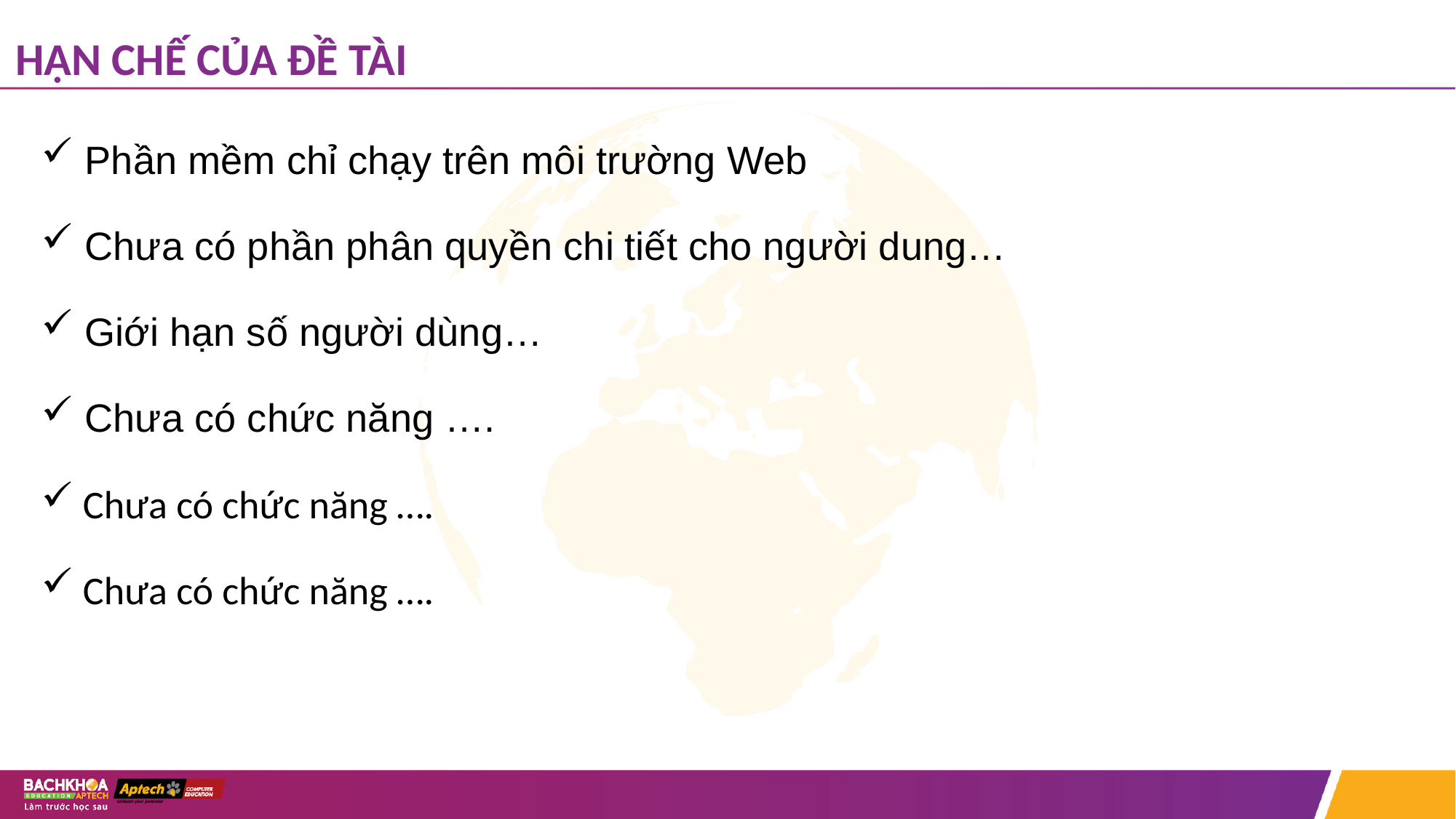

# HẠN CHẾ CỦA ĐỀ TÀI
 Phần mềm chỉ chạy trên môi trường Web
 Chưa có phần phân quyền chi tiết cho người dung…
 Giới hạn số người dùng…
 Chưa có chức năng ….
 Chưa có chức năng ….
 Chưa có chức năng ….